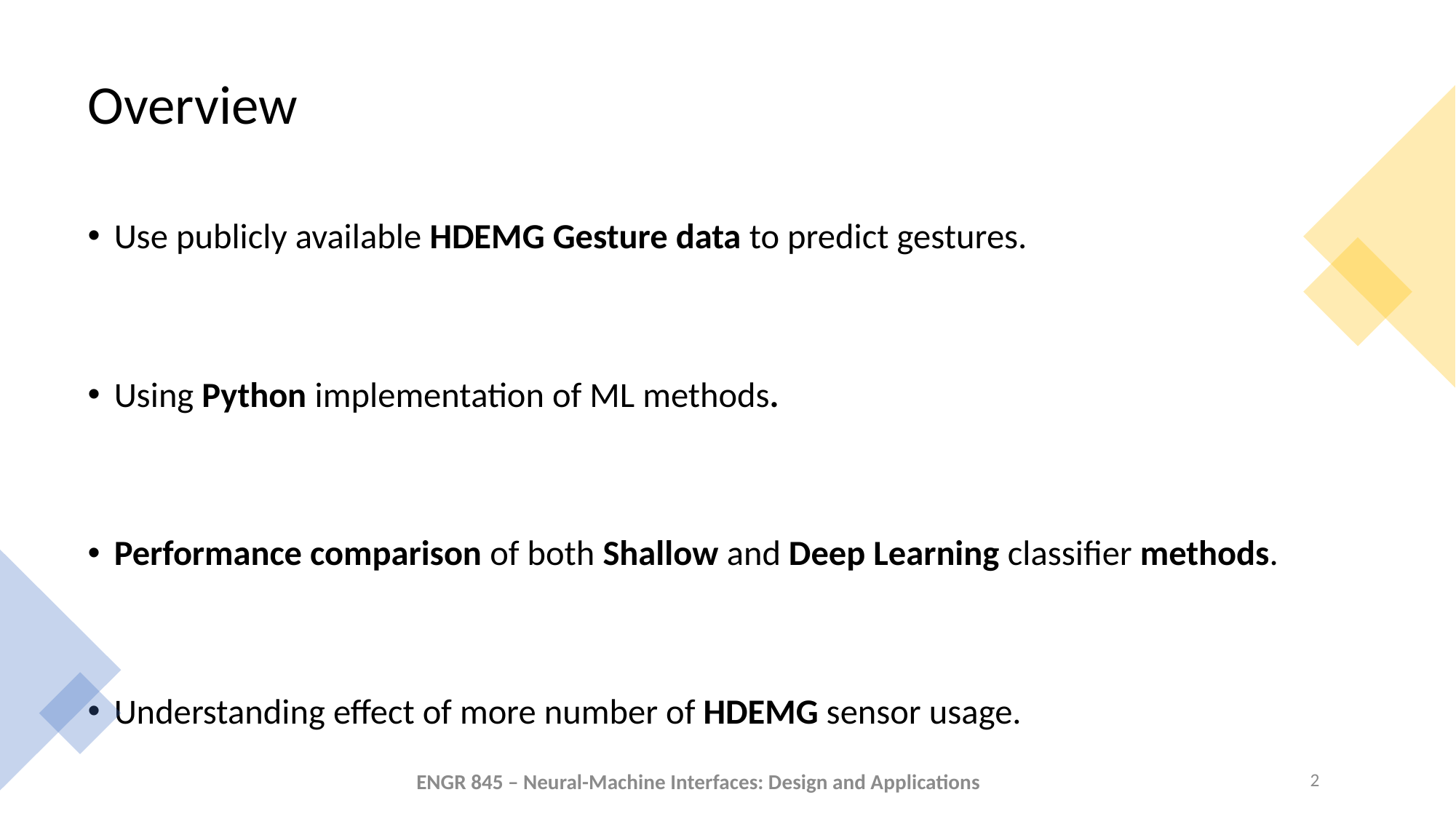

# Overview

Use publicly available HDEMG Gesture data to predict gestures.

Using Python implementation of ML methods.

Performance comparison of both Shallow and Deep Learning classifier methods.

Understanding effect of more number of HDEMG sensor usage.

ENGR 845 – Neural-Machine Interfaces: Design and Applications
2